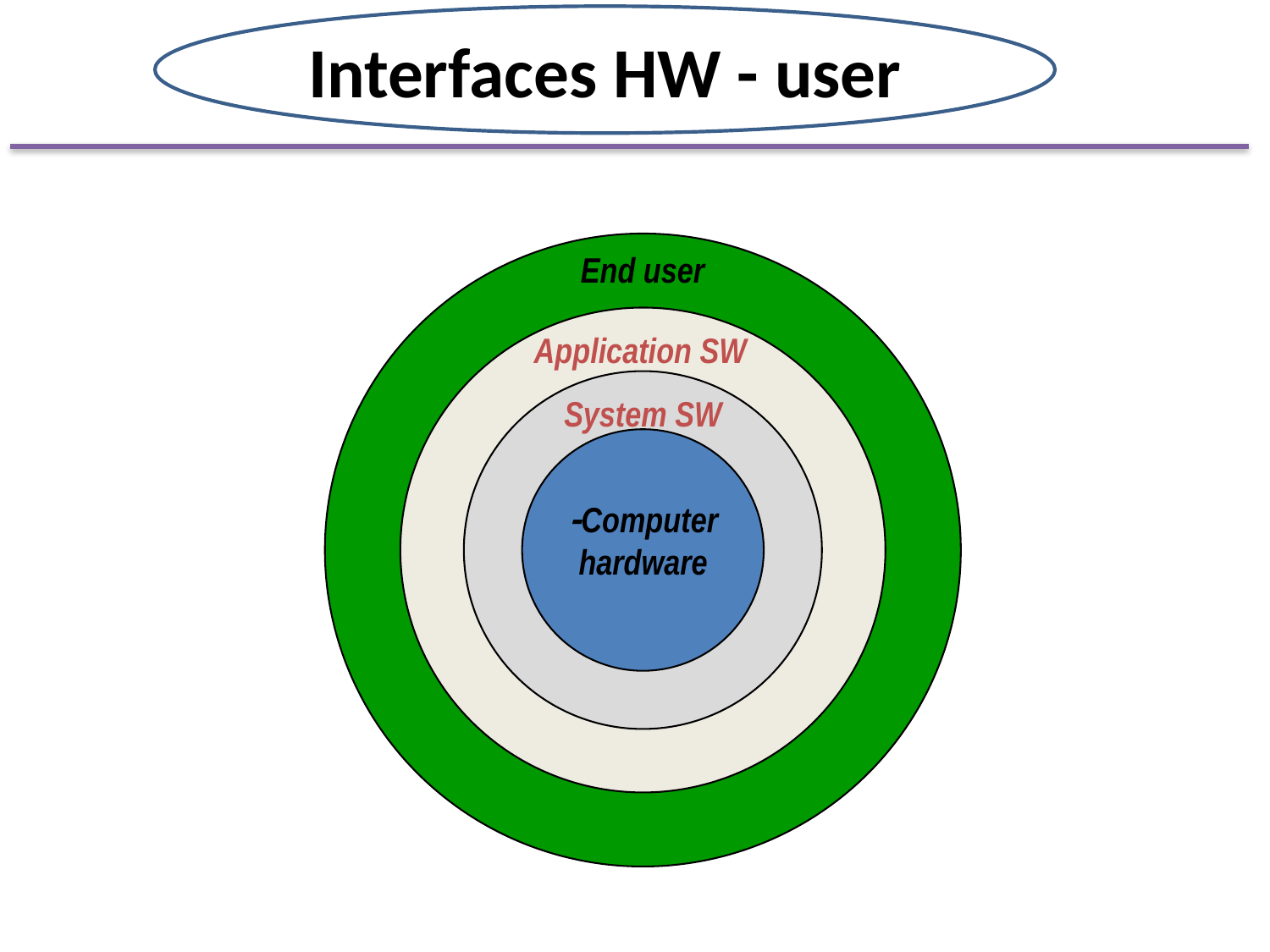

Interfaces HW - user

End user

Application SW

System SW

Computer-
hardware